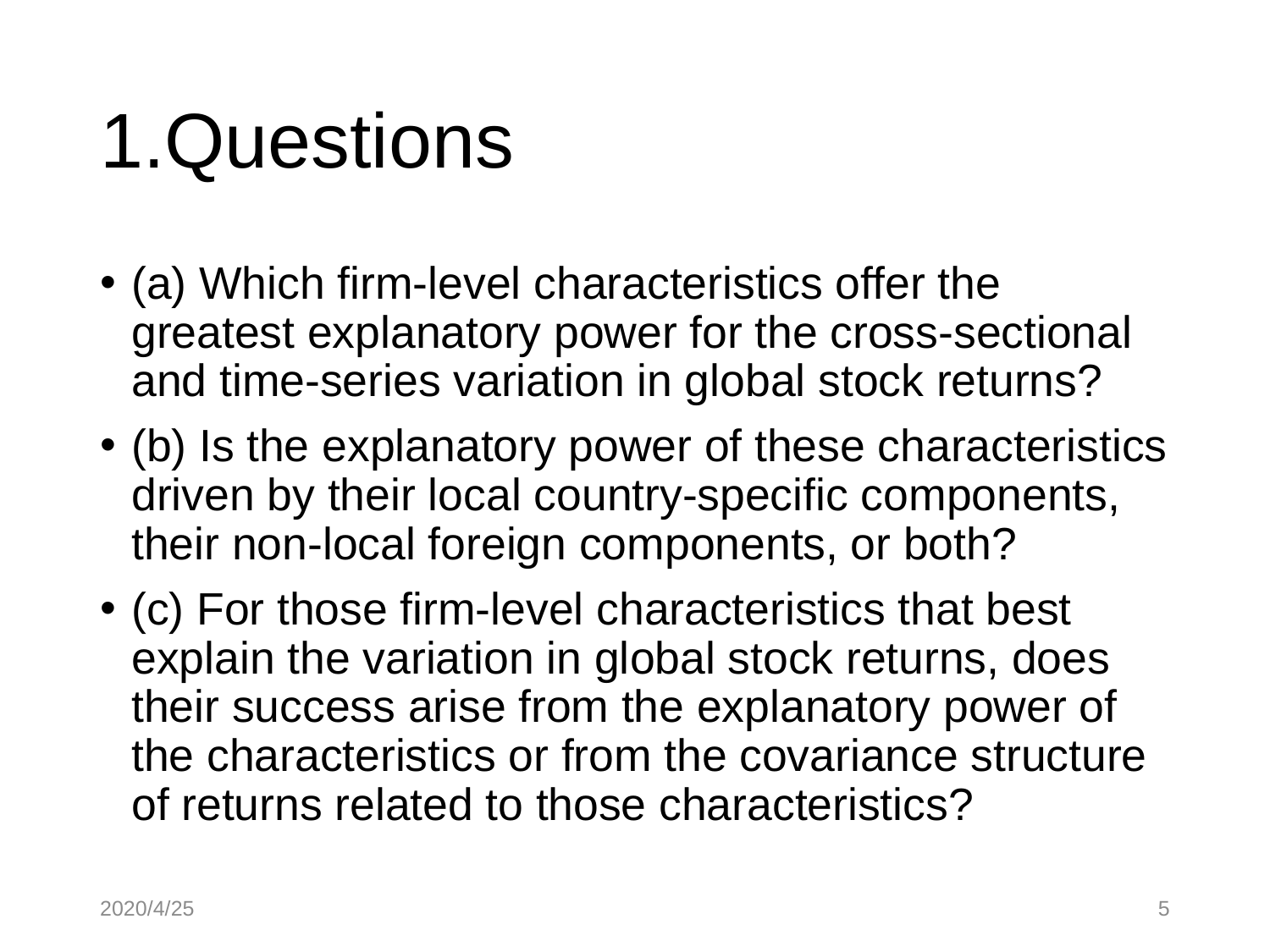

# 1.Questions
(a) Which firm-level characteristics offer the greatest explanatory power for the cross-sectional and time-series variation in global stock returns?
(b) Is the explanatory power of these characteristics driven by their local country-specific components, their non-local foreign components, or both?
(c) For those firm-level characteristics that best explain the variation in global stock returns, does their success arise from the explanatory power of the characteristics or from the covariance structure of returns related to those characteristics?
2020/4/25

5